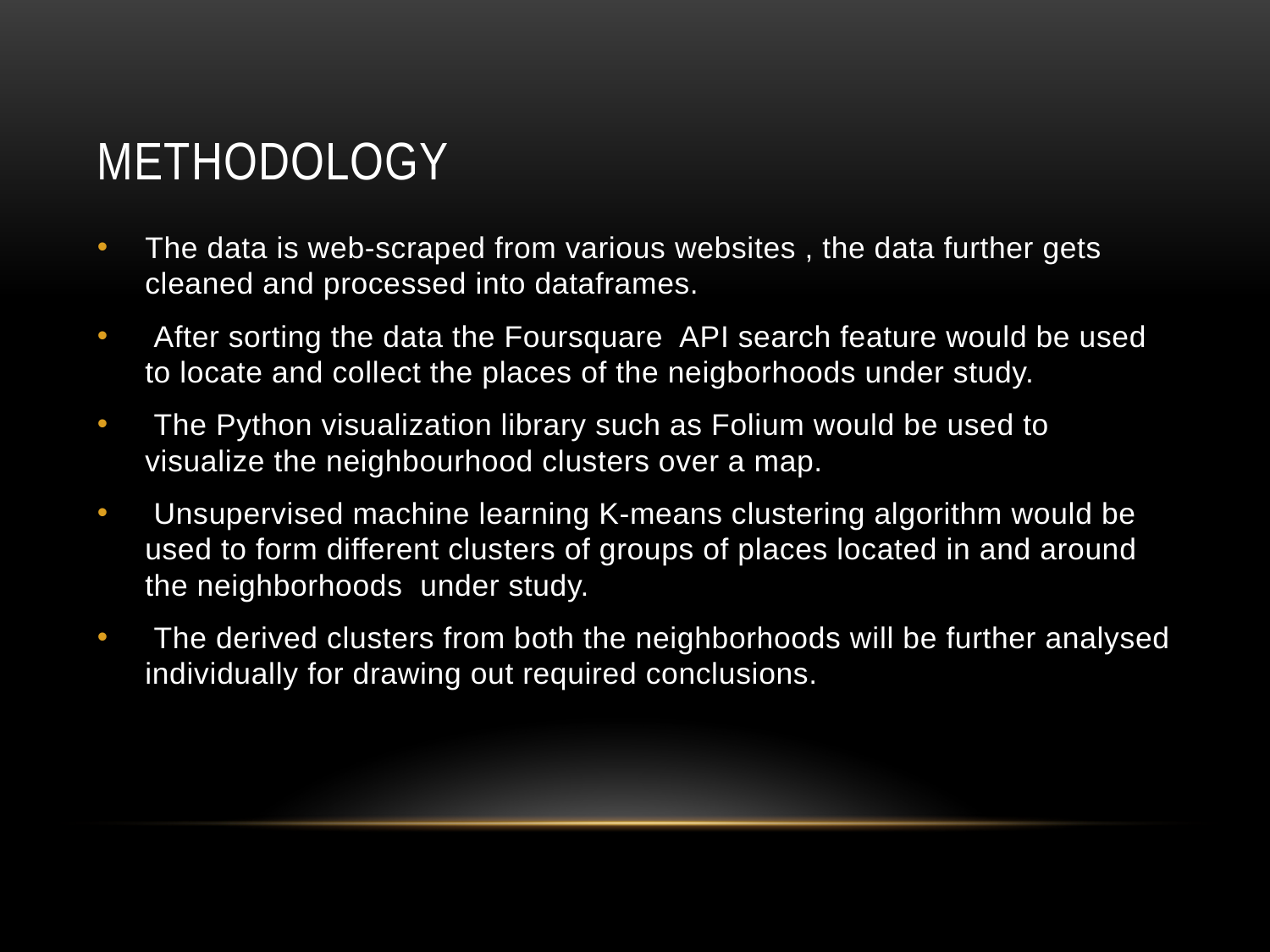

# methodology
The data is web-scraped from various websites , the data further gets cleaned and processed into dataframes.
 After sorting the data the Foursquare  API search feature would be used to locate and collect the places of the neigborhoods under study.
 The Python visualization library such as Folium would be used to visualize the neighbourhood clusters over a map.
 Unsupervised machine learning K-means clustering algorithm would be used to form different clusters of groups of places located in and around the neighborhoods  under study.
 The derived clusters from both the neighborhoods will be further analysed individually for drawing out required conclusions.